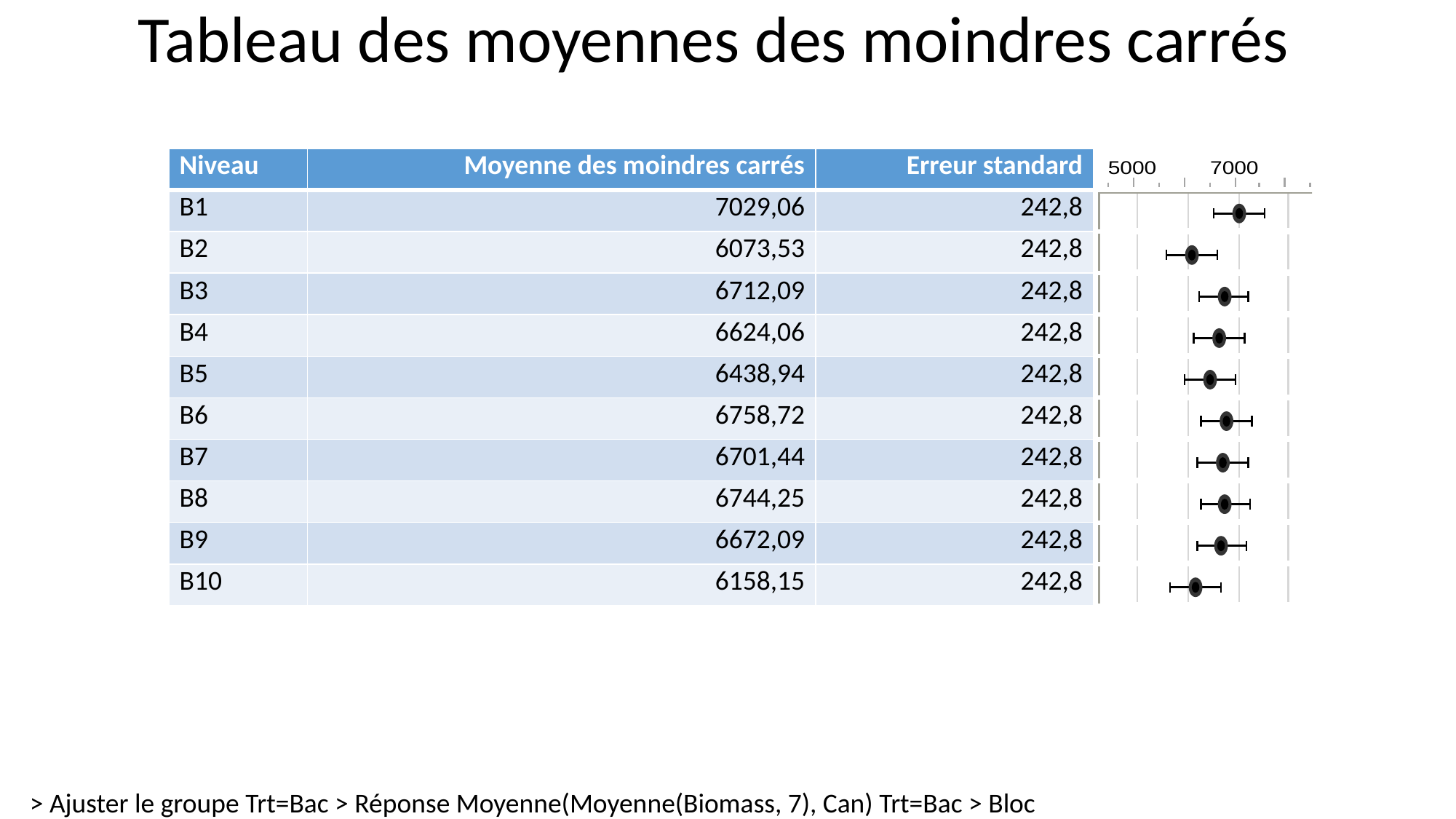

# Tableau des moyennes des moindres carrés
| Niveau | Moyenne des moindres carrés | Erreur standard |  |
| --- | --- | --- | --- |
| B1 | 7029,06 | 242,8 |  |
| B2 | 6073,53 | 242,8 |  |
| B3 | 6712,09 | 242,8 |  |
| B4 | 6624,06 | 242,8 |  |
| B5 | 6438,94 | 242,8 |  |
| B6 | 6758,72 | 242,8 |  |
| B7 | 6701,44 | 242,8 |  |
| B8 | 6744,25 | 242,8 |  |
| B9 | 6672,09 | 242,8 |  |
| B10 | 6158,15 | 242,8 |  |
> Ajuster le groupe Trt=Bac > Réponse Moyenne(Moyenne(Biomass, 7), Can) Trt=Bac > Bloc